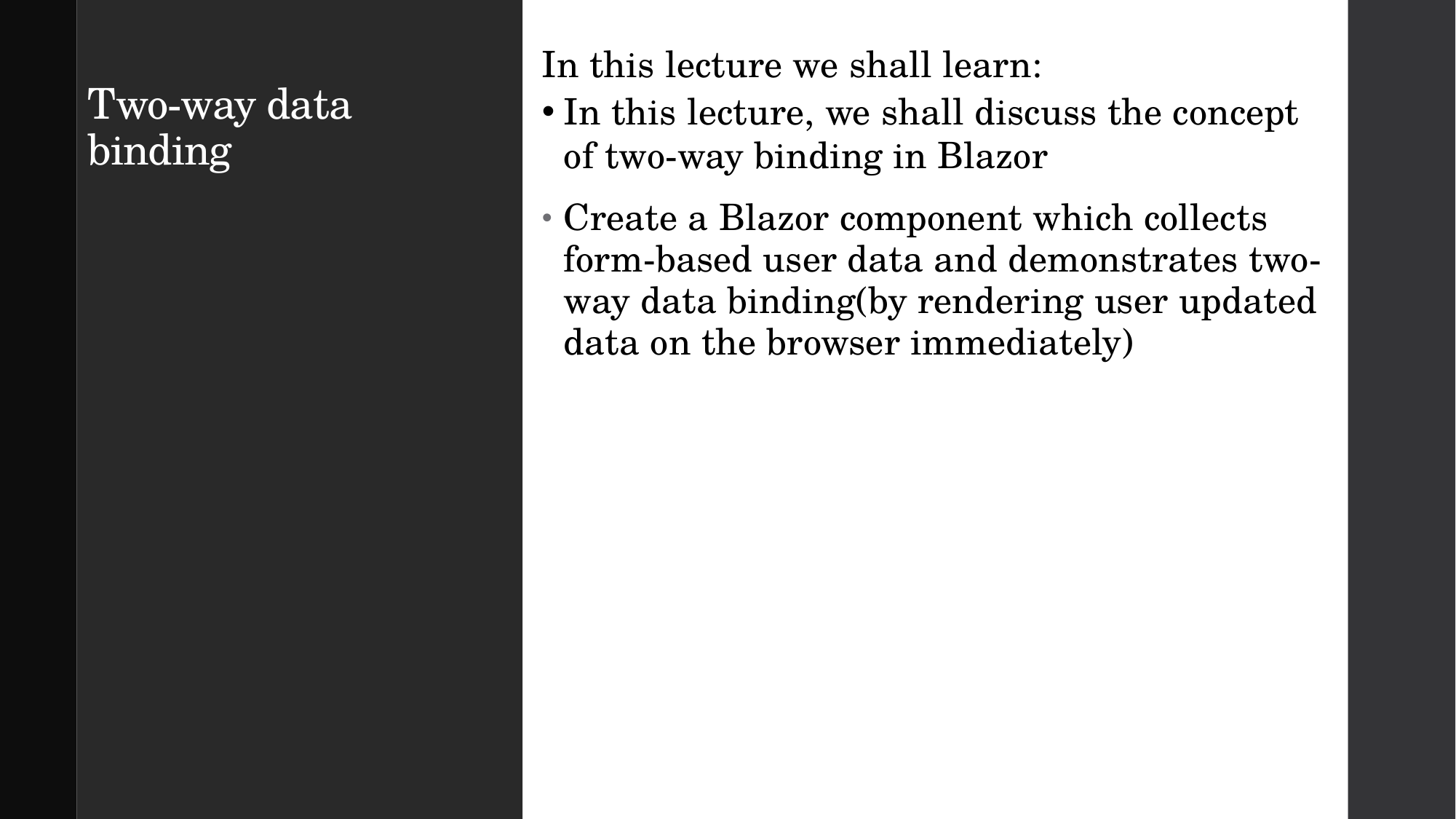

In this lecture we shall learn:
In this lecture, we shall discuss the concept of two-way binding in Blazor
Create a Blazor component which collects form-based user data and demonstrates two-way data binding(by rendering user updated data on the browser immediately)

# Two-way data binding